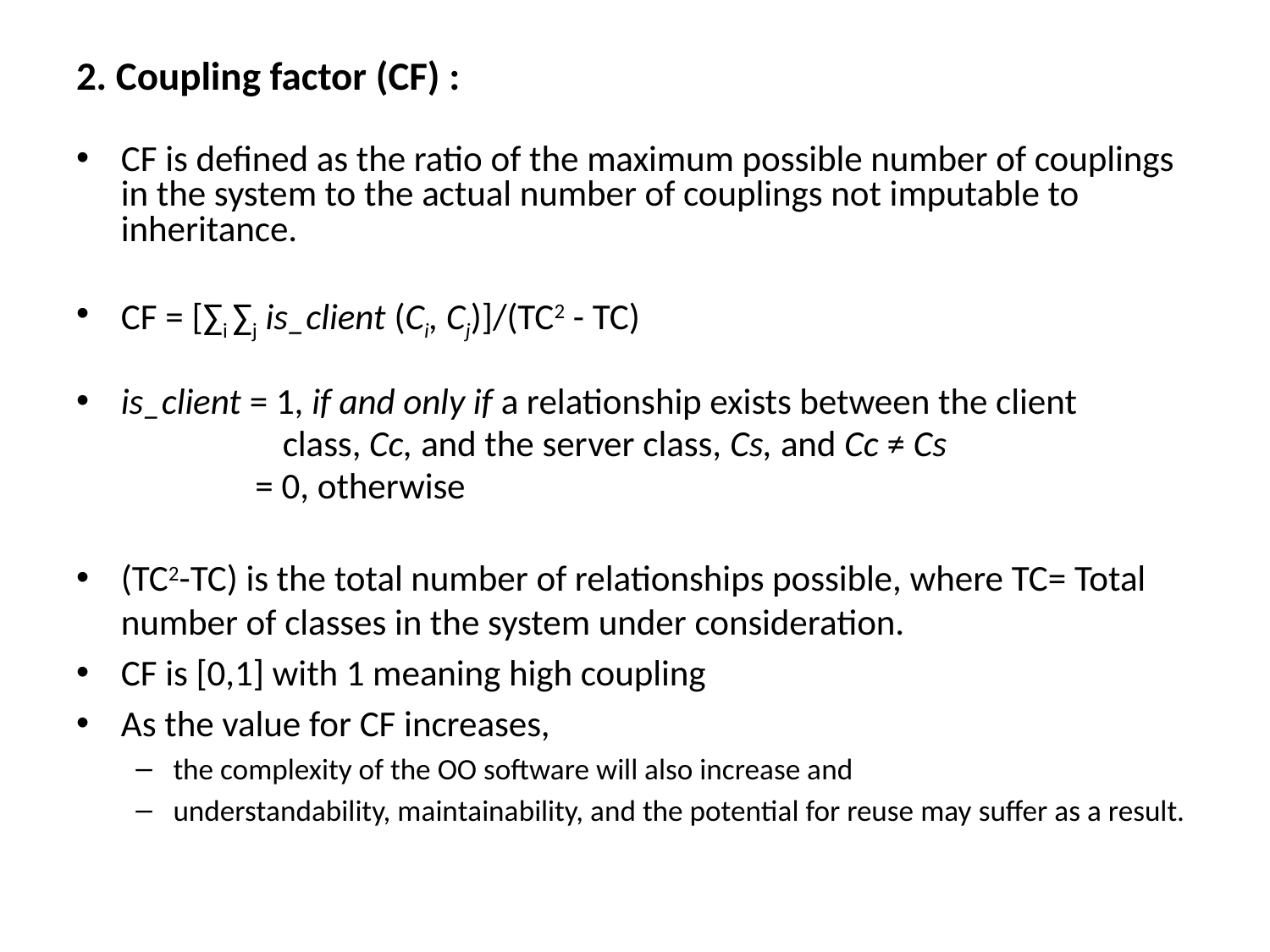

2. Coupling factor (CF) :

CF is defined as the ratio of the maximum possible number of couplings in the system to the actual number of couplings not imputable to inheritance.

CF = [∑i ∑j is_client (Ci, Cj)]/(TC2 - TC)

is_client = 1, if and only if a relationship exists between the client
                         class, Cc, and the server class, Cs, and Cc ≠ Cs
= 0, otherwise

(TC2-TC) is the total number of relationships possible, where TC= Total number of classes in the system under consideration.
CF is [0,1] with 1 meaning high coupling
As the value for CF increases,
the complexity of the OO software will also increase and
understandability, maintainability, and the potential for reuse may suffer as a result.